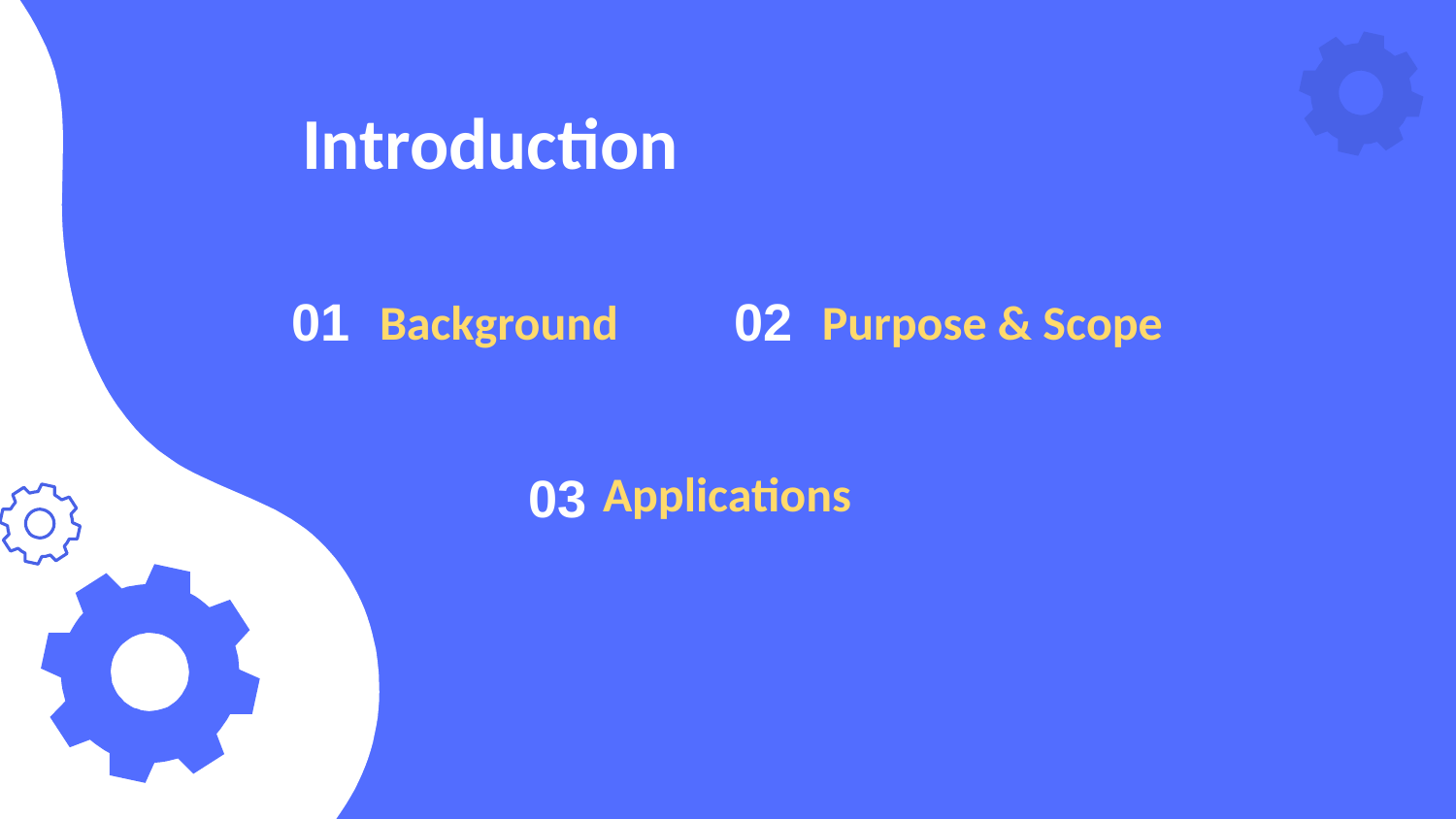

Introduction
01
02
# Background
Purpose & Scope
03
Applications